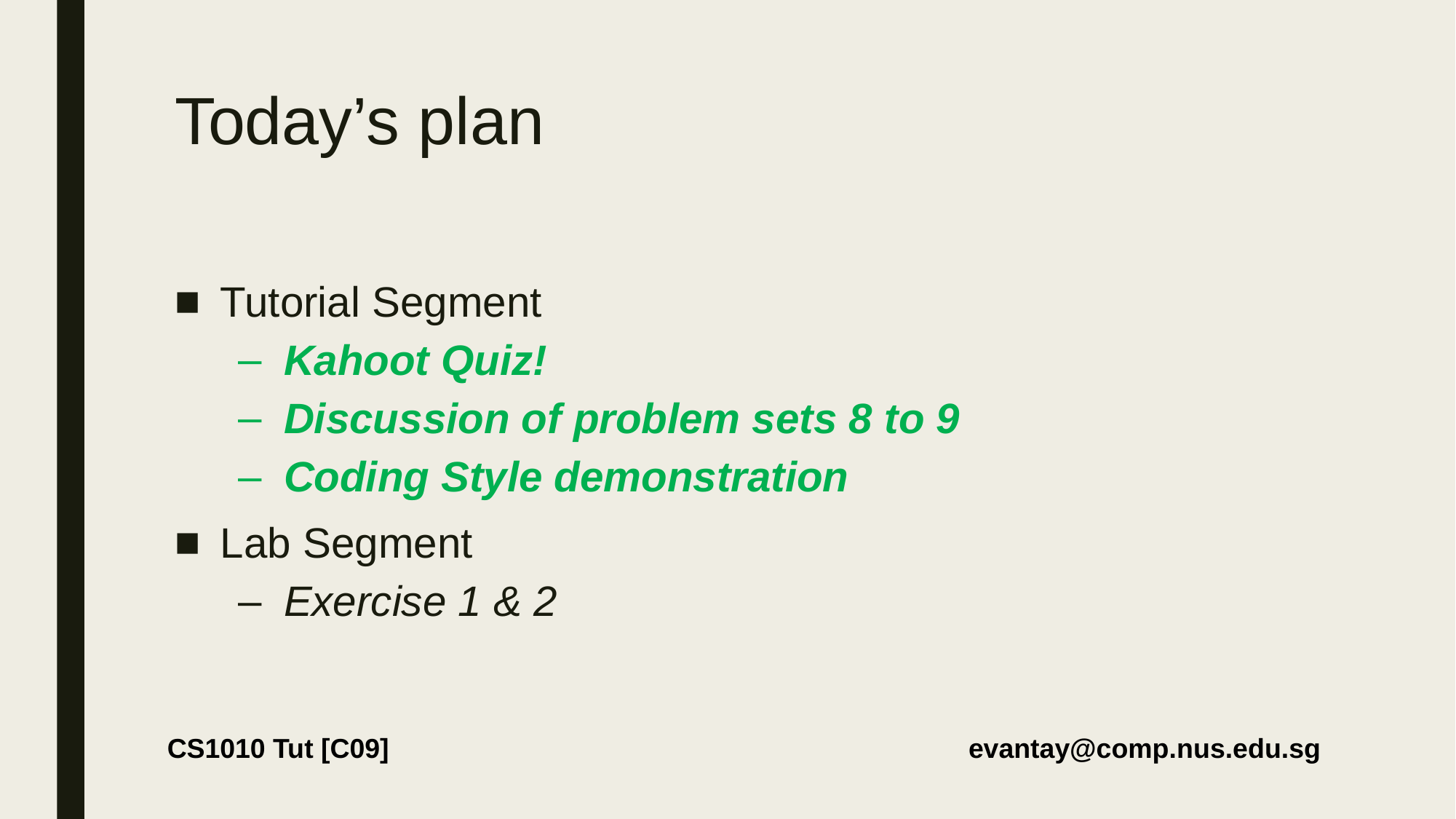

# Today’s plan
Tutorial Segment
Kahoot Quiz!
Discussion of problem sets 8 to 9
Coding Style demonstration
Lab Segment
Exercise 1 & 2